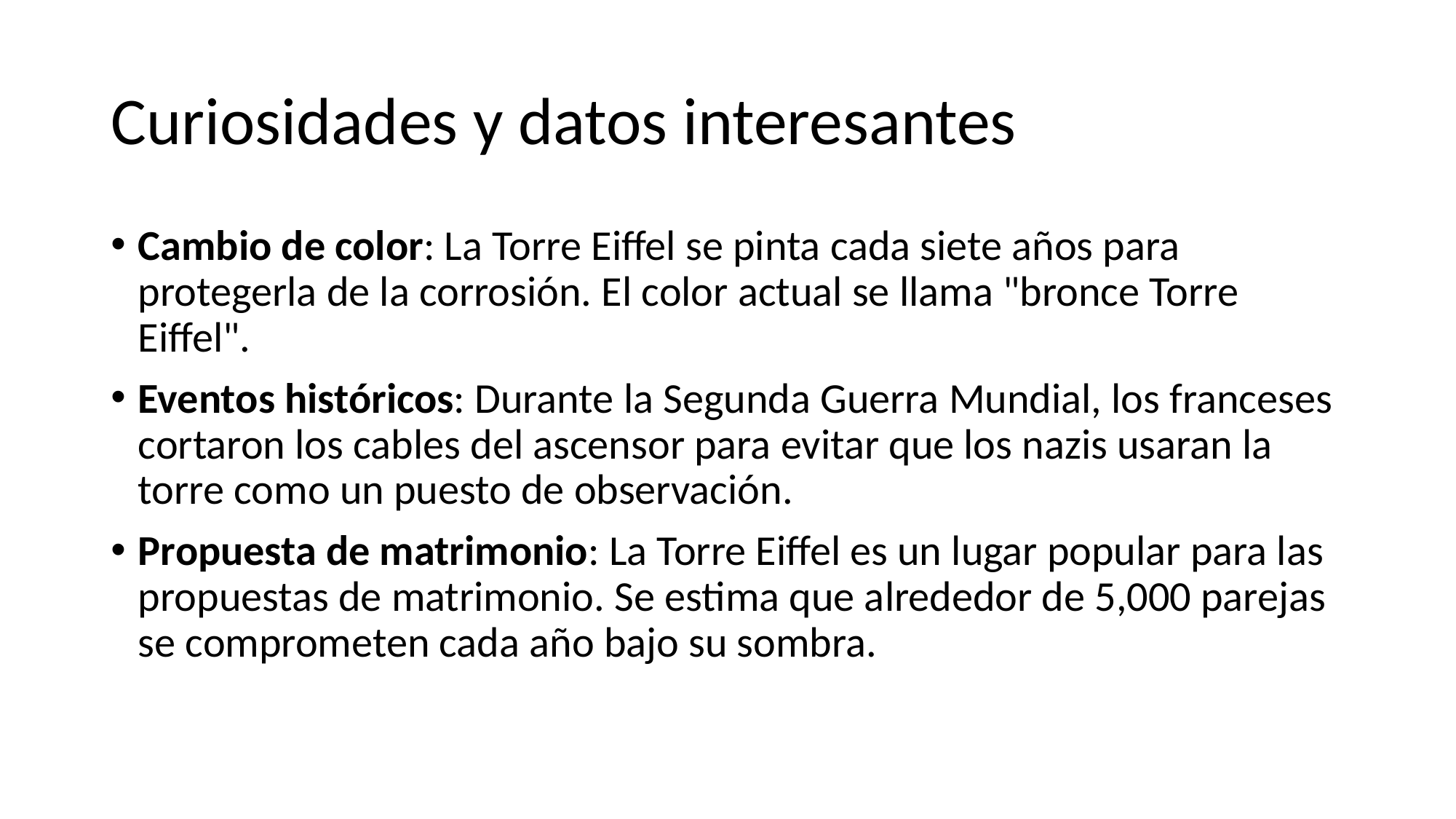

# Curiosidades y datos interesantes
Cambio de color: La Torre Eiffel se pinta cada siete años para protegerla de la corrosión. El color actual se llama "bronce Torre Eiffel".
Eventos históricos: Durante la Segunda Guerra Mundial, los franceses cortaron los cables del ascensor para evitar que los nazis usaran la torre como un puesto de observación.
Propuesta de matrimonio: La Torre Eiffel es un lugar popular para las propuestas de matrimonio. Se estima que alrededor de 5,000 parejas se comprometen cada año bajo su sombra.